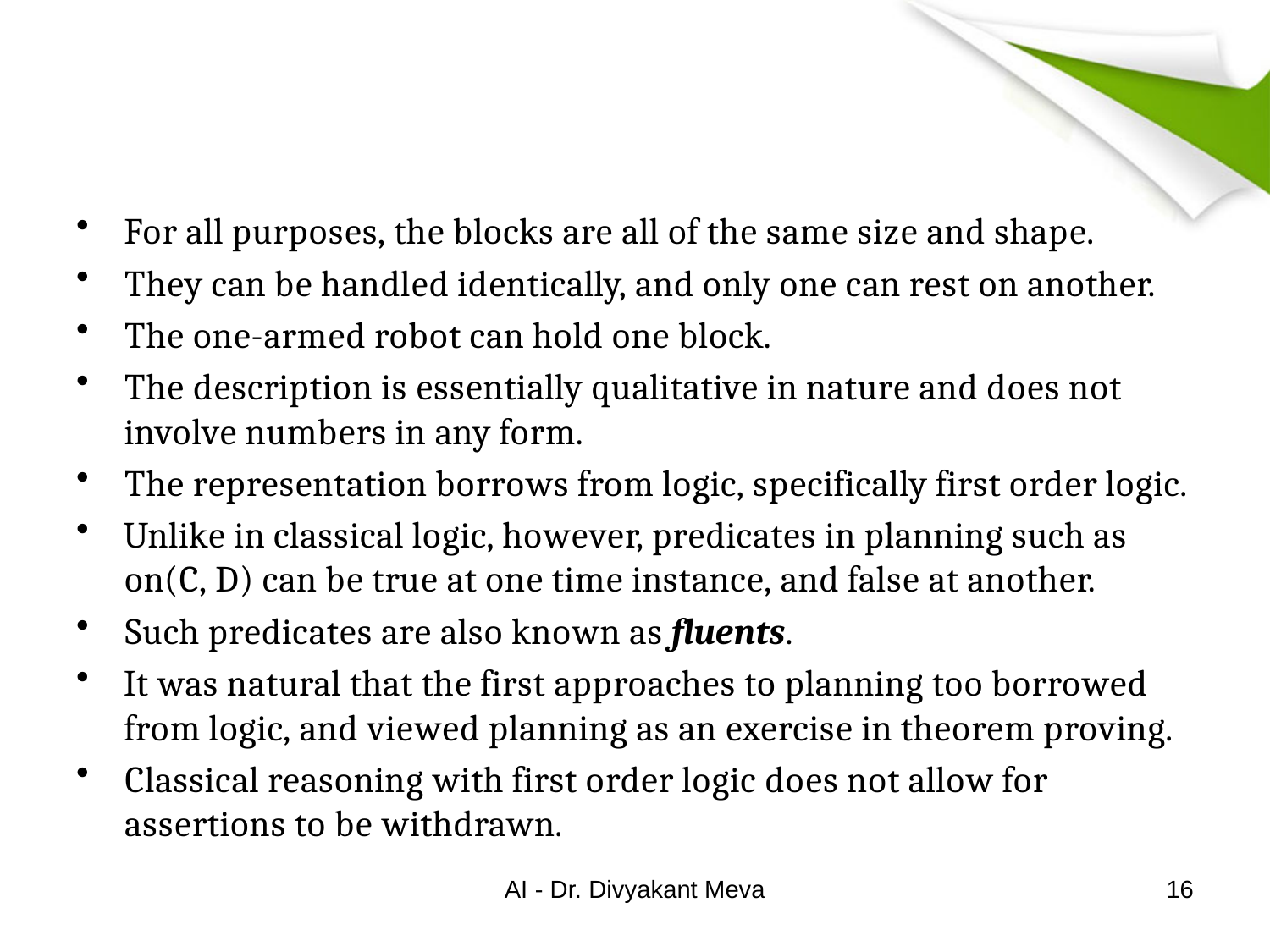

#
For all purposes, the blocks are all of the same size and shape.
They can be handled identically, and only one can rest on another.
The one-armed robot can hold one block.
The description is essentially qualitative in nature and does not involve numbers in any form.
The representation borrows from logic, specifically first order logic.
Unlike in classical logic, however, predicates in planning such as on(C, D) can be true at one time instance, and false at another.
Such predicates are also known as fluents.
It was natural that the first approaches to planning too borrowed from logic, and viewed planning as an exercise in theorem proving.
Classical reasoning with first order logic does not allow for assertions to be withdrawn.
AI - Dr. Divyakant Meva
16